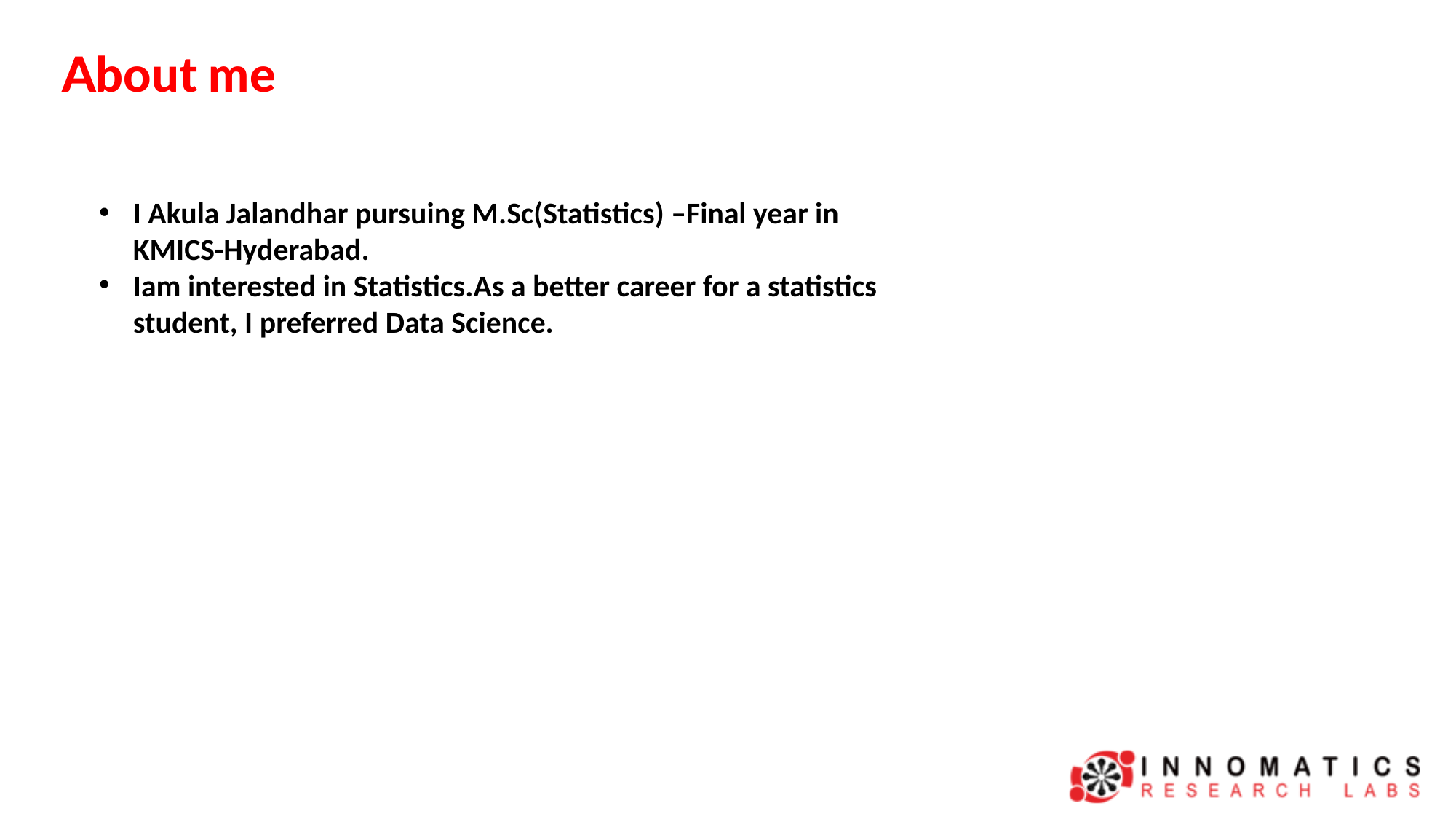

About me

I Akula Jalandhar pursuing M.Sc(Statistics) –Final year in KMICS-Hyderabad.
Iam interested in Statistics.As a better career for a statistics student, I preferred Data Science.